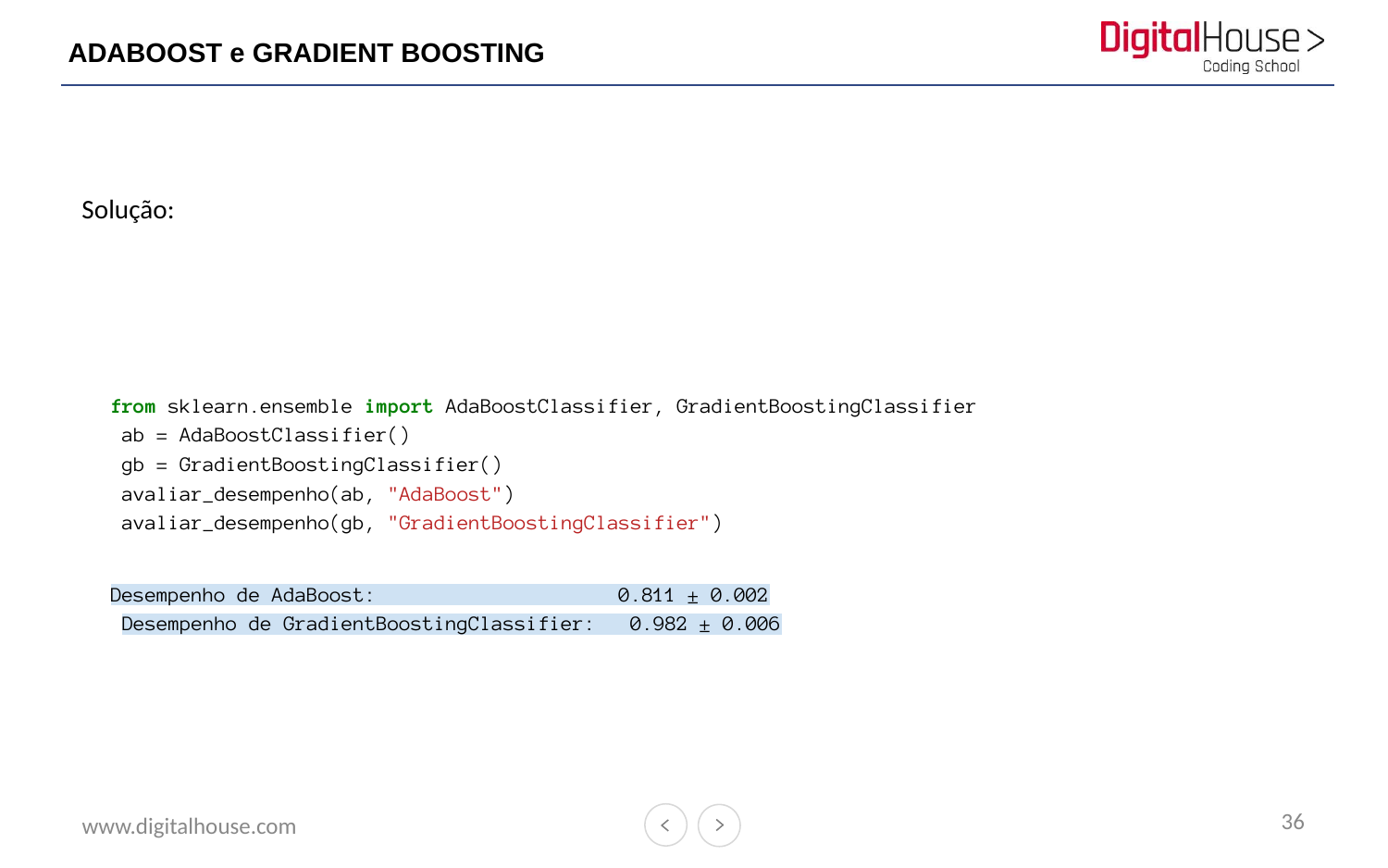

# ADABOOST e GRADIENT BOOSTING
Solução:

from sklearn.ensemble import AdaBoostClassifier, GradientBoostingClassifier
ab = AdaBoostClassifier()
gb = GradientBoostingClassifier()
avaliar_desempenho(ab, "AdaBoost")
avaliar_desempenho(gb, "GradientBoostingClassifier")
Desempenho de AdaBoost:                     0.811 ± 0.002
Desempenho de GradientBoostingClassifier:   0.982 ± 0.006

36